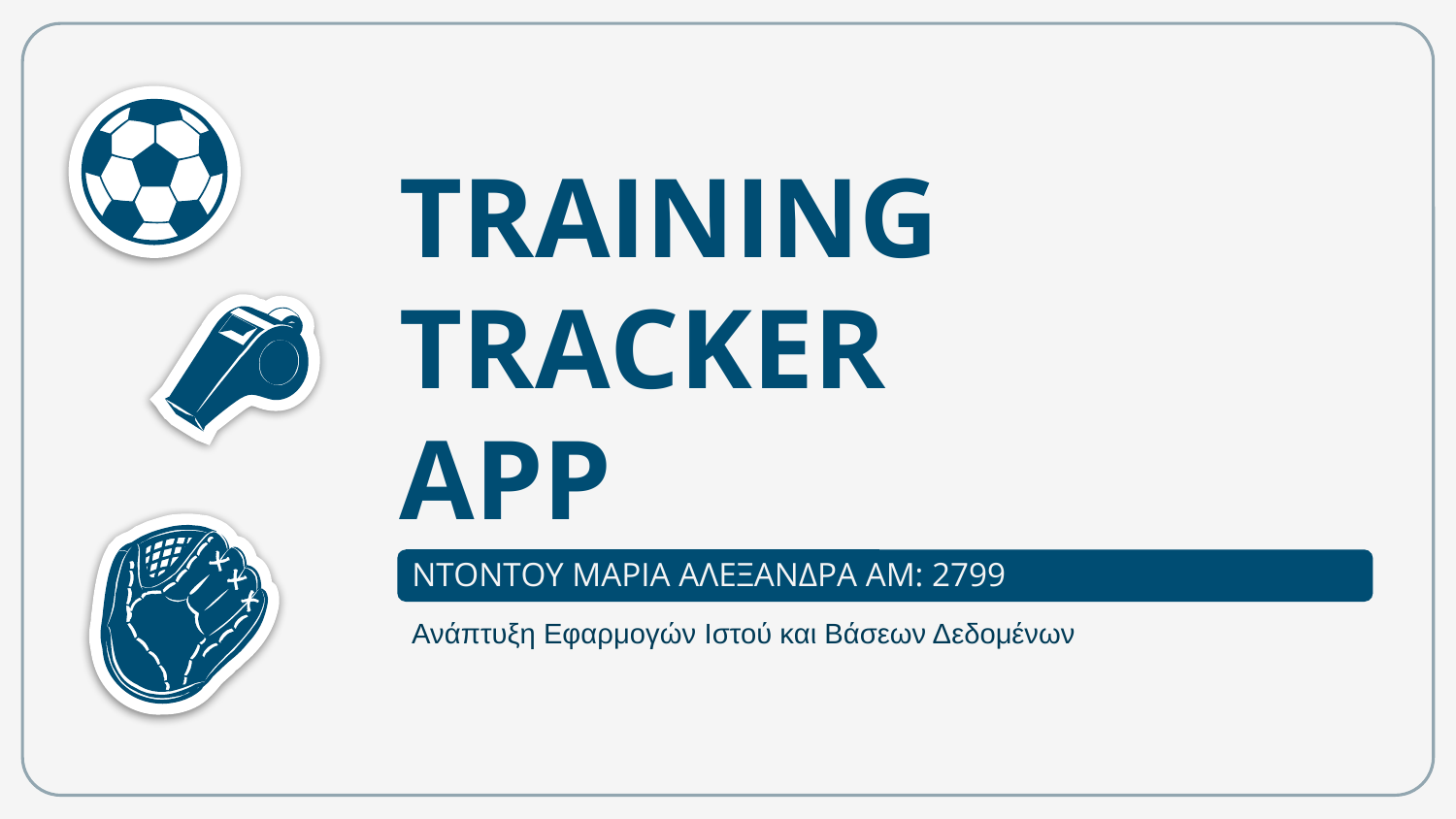

# TRAINING TRACKER APP

ΝΤΟΝΤΟΥ ΜΑΡΙΑ ΑΛΕΞΑΝΔΡΑ ΑΜ: 2799

Ανάπτυξη Εφαρμογών Ιστού και Βάσεων Δεδομένων